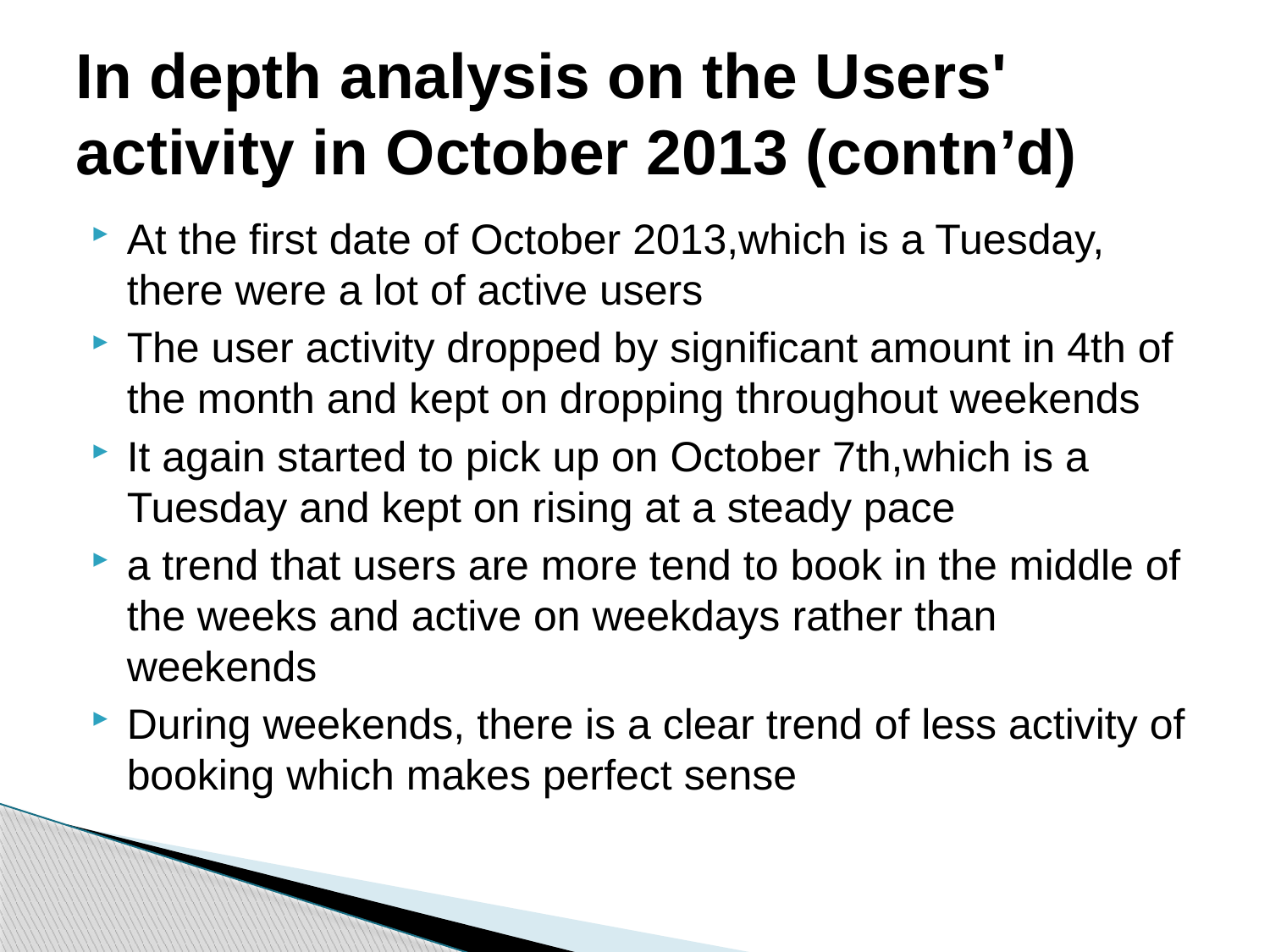

# In depth analysis on the Users' activity in October 2013 (contn’d)
At the first date of October 2013,which is a Tuesday, there were a lot of active users
The user activity dropped by significant amount in 4th of the month and kept on dropping throughout weekends
It again started to pick up on October 7th,which is a Tuesday and kept on rising at a steady pace
a trend that users are more tend to book in the middle of the weeks and active on weekdays rather than weekends
During weekends, there is a clear trend of less activity of booking which makes perfect sense